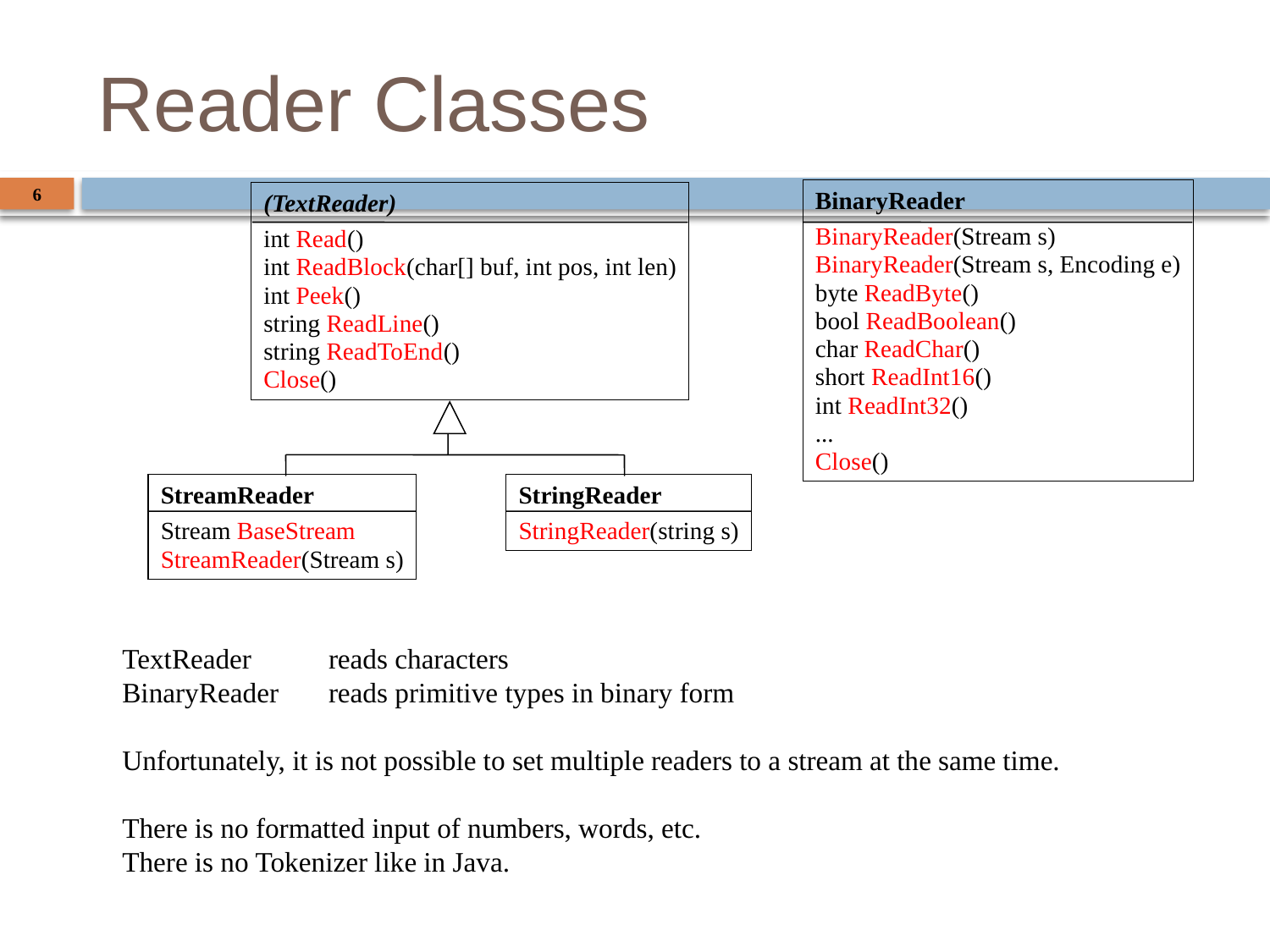

# Reader Classes
6
BinaryReader
BinaryReader(Stream s)
BinaryReader(Stream s, Encoding e)
byte ReadByte()
bool ReadBoolean()
char ReadChar()
short ReadInt16()
int ReadInt32()
...
Close()
(TextReader)
int Read()
int ReadBlock(char[] buf, int pos, int len)
int Peek()
string ReadLine()
string ReadToEnd()
Close()

StreamReader
Stream BaseStream
StreamReader(Stream s)
StringReader
StringReader(string s)

TextReader	reads characters
BinaryReader	reads primitive types in binary form

Unfortunately, it is not possible to set multiple readers to a stream at the same time.

There is no formatted input of numbers, words, etc.
There is no Tokenizer like in Java.